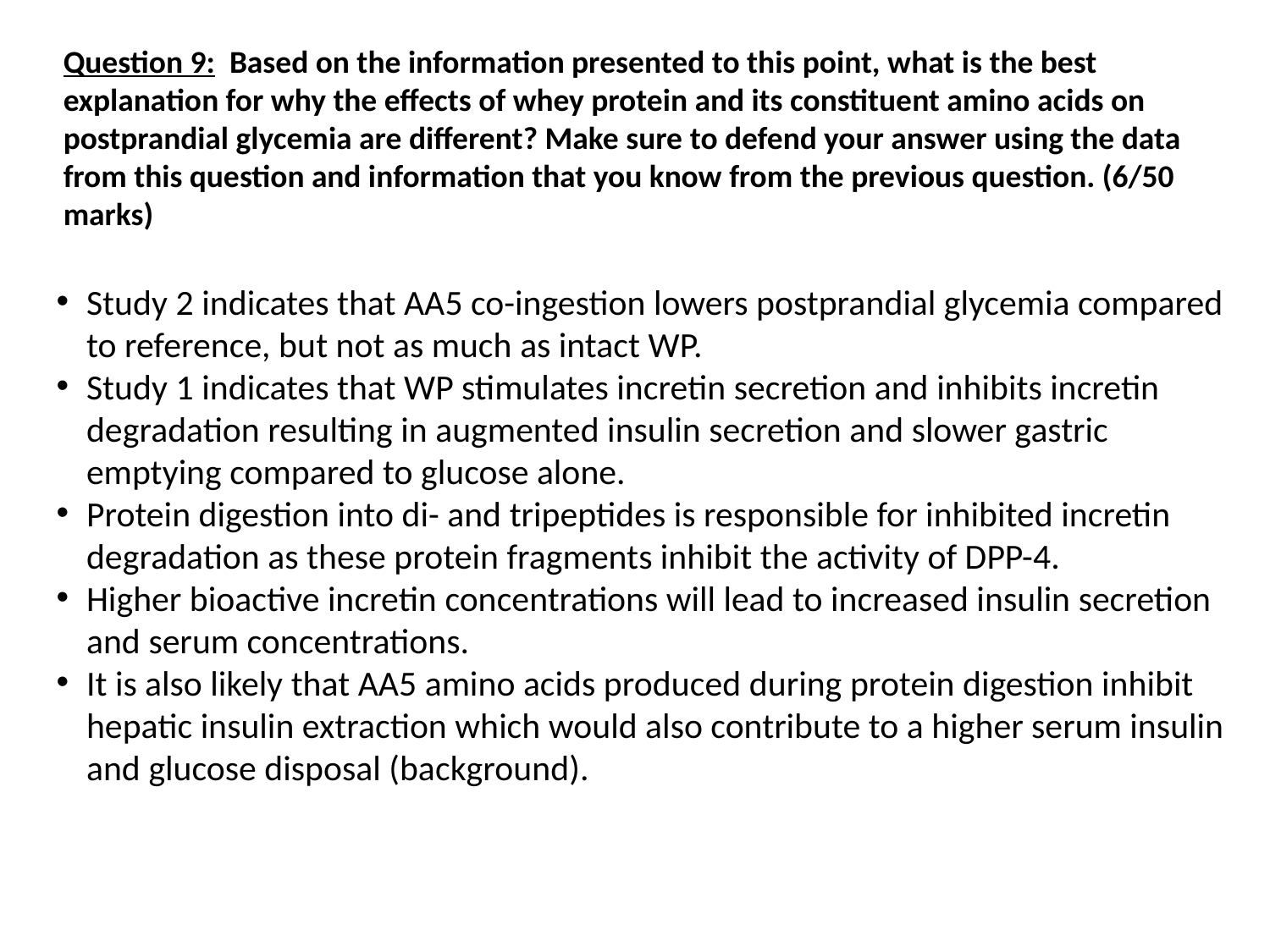

Question 9:  Based on the information presented to this point, what is the best explanation for why the effects of whey protein and its constituent amino acids on postprandial glycemia are different? Make sure to defend your answer using the data from this question and information that you know from the previous question. (6/50 marks)

Study 2 indicates that AA5 co-ingestion lowers postprandial glycemia compared to reference, but not as much as intact WP.
Study 1 indicates that WP stimulates incretin secretion and inhibits incretin degradation resulting in augmented insulin secretion and slower gastric emptying compared to glucose alone.
Protein digestion into di- and tripeptides is responsible for inhibited incretin degradation as these protein fragments inhibit the activity of DPP-4.
Higher bioactive incretin concentrations will lead to increased insulin secretion and serum concentrations.
It is also likely that AA5 amino acids produced during protein digestion inhibit hepatic insulin extraction which would also contribute to a higher serum insulin and glucose disposal (background).